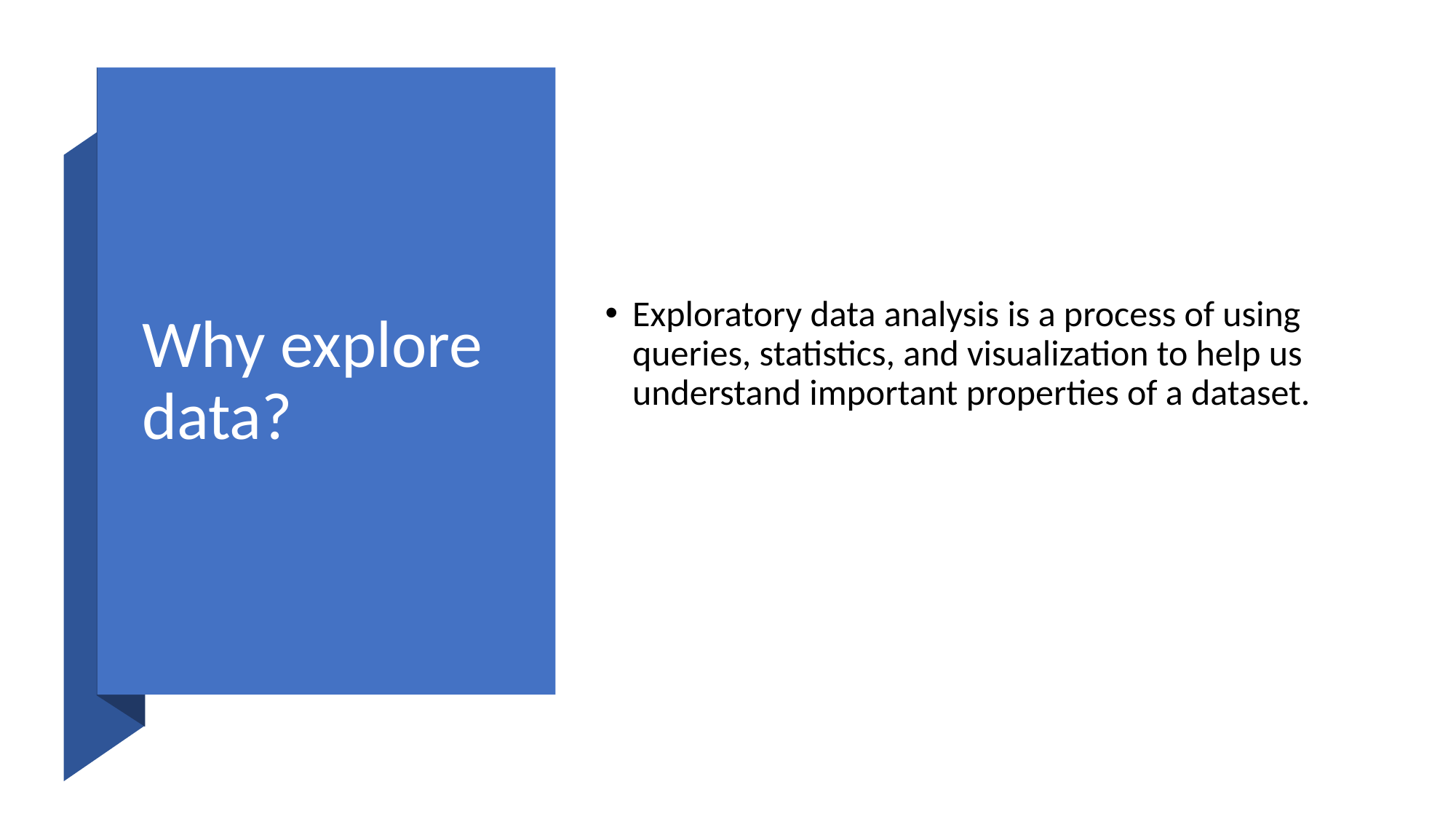

# Why explore data?
Exploratory data analysis is a process of using queries, statistics, and visualization to help us understand important properties of a dataset.